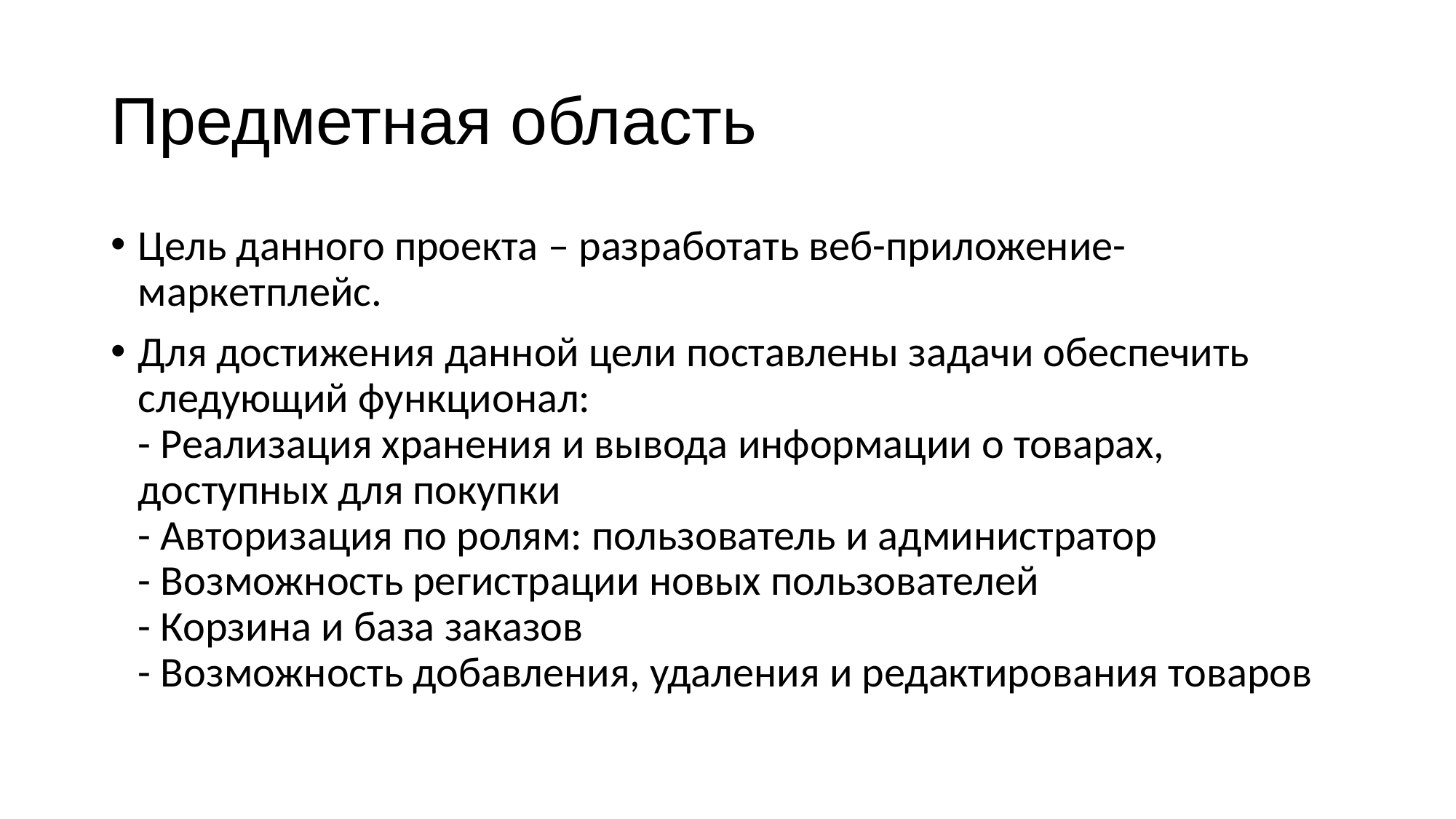

# Предметная область
Цель данного проекта – разработать веб-приложение-маркетплейс.
Для достижения данной цели поставлены задачи обеспечить следующий функционал:
- Реализация хранения и вывода информации о товарах, доступных для покупки
- Авторизация по ролям: пользователь и администратор
- Возможность регистрации новых пользователей
- Корзина и база заказов
- Возможность добавления, удаления и редактирования товаров